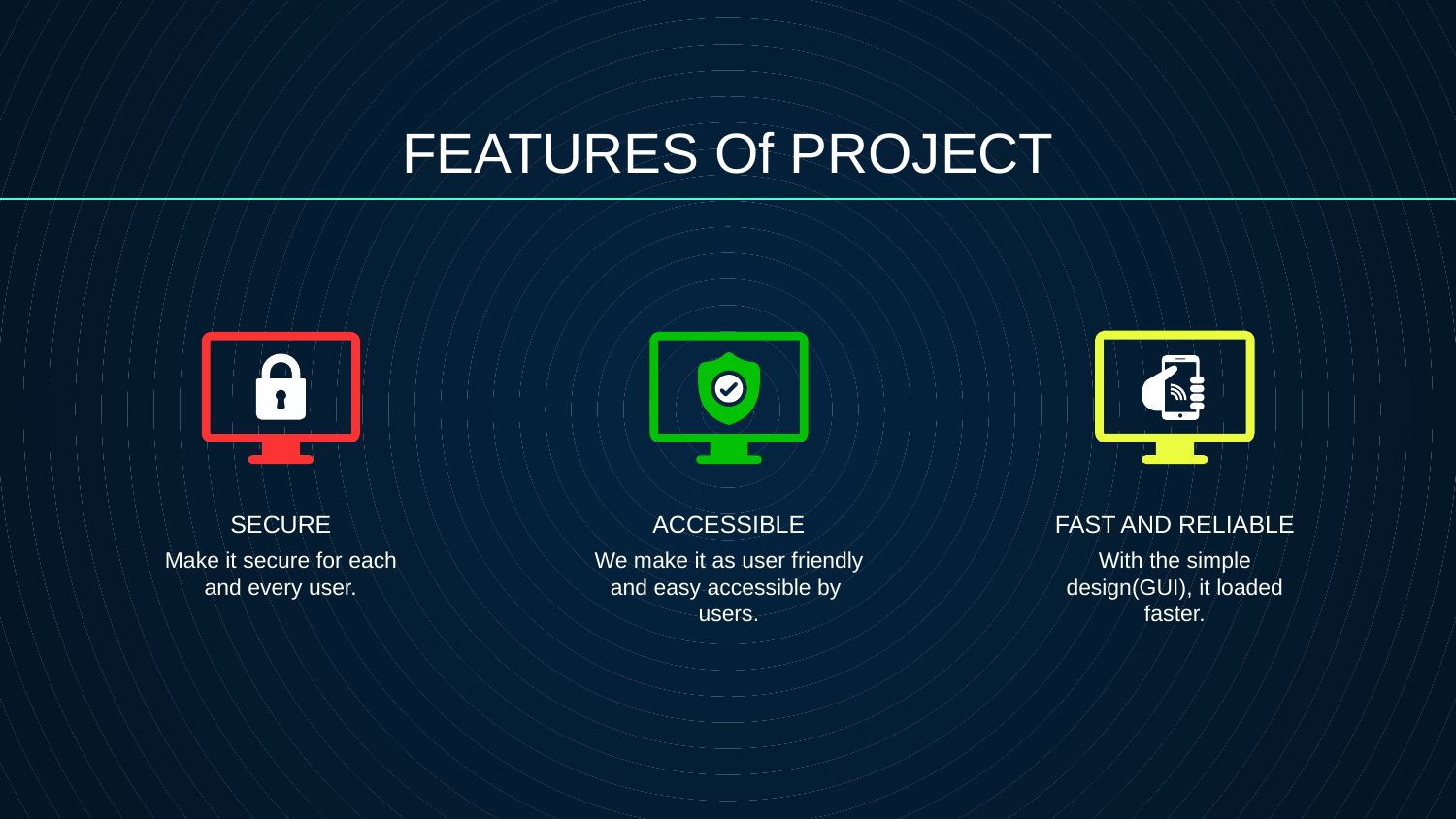

FEATURES Of PROJECT

# SECURE
ACCESSIBLE
FAST AND RELIABLE
Make it secure for each and every user.
We make it as user friendly and easy accessible by  users.
With the simple design(GUI), it loaded faster.